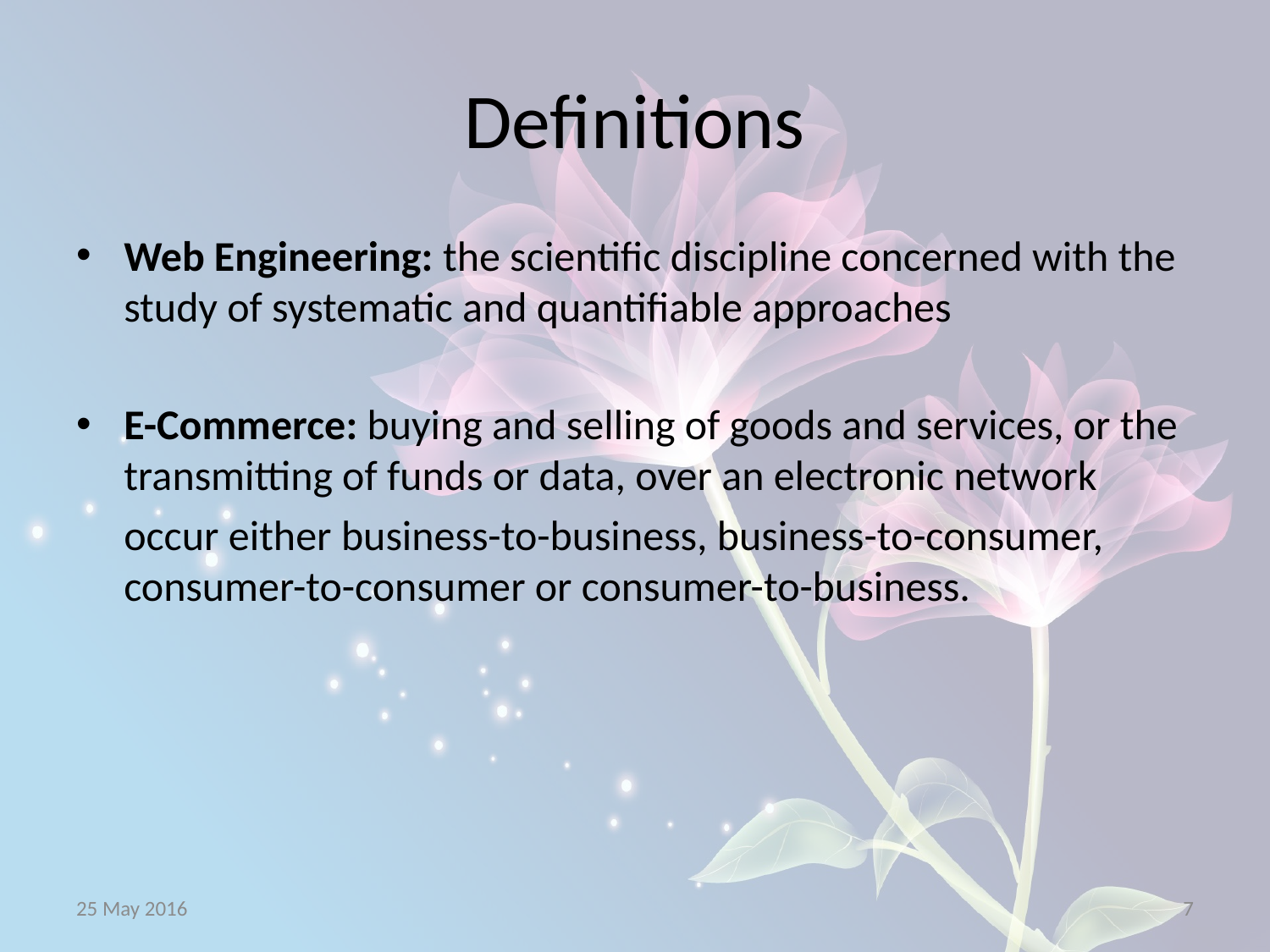

# Definitions
Web Engineering: the scientific discipline concerned with the study of systematic and quantifiable approaches

E-Commerce: buying and selling of goods and services, or the transmitting of funds or data, over an electronic network
     occur either business-to-business, business-to-consumer, consumer-to-consumer or consumer-to-business.

25 May 2016
7